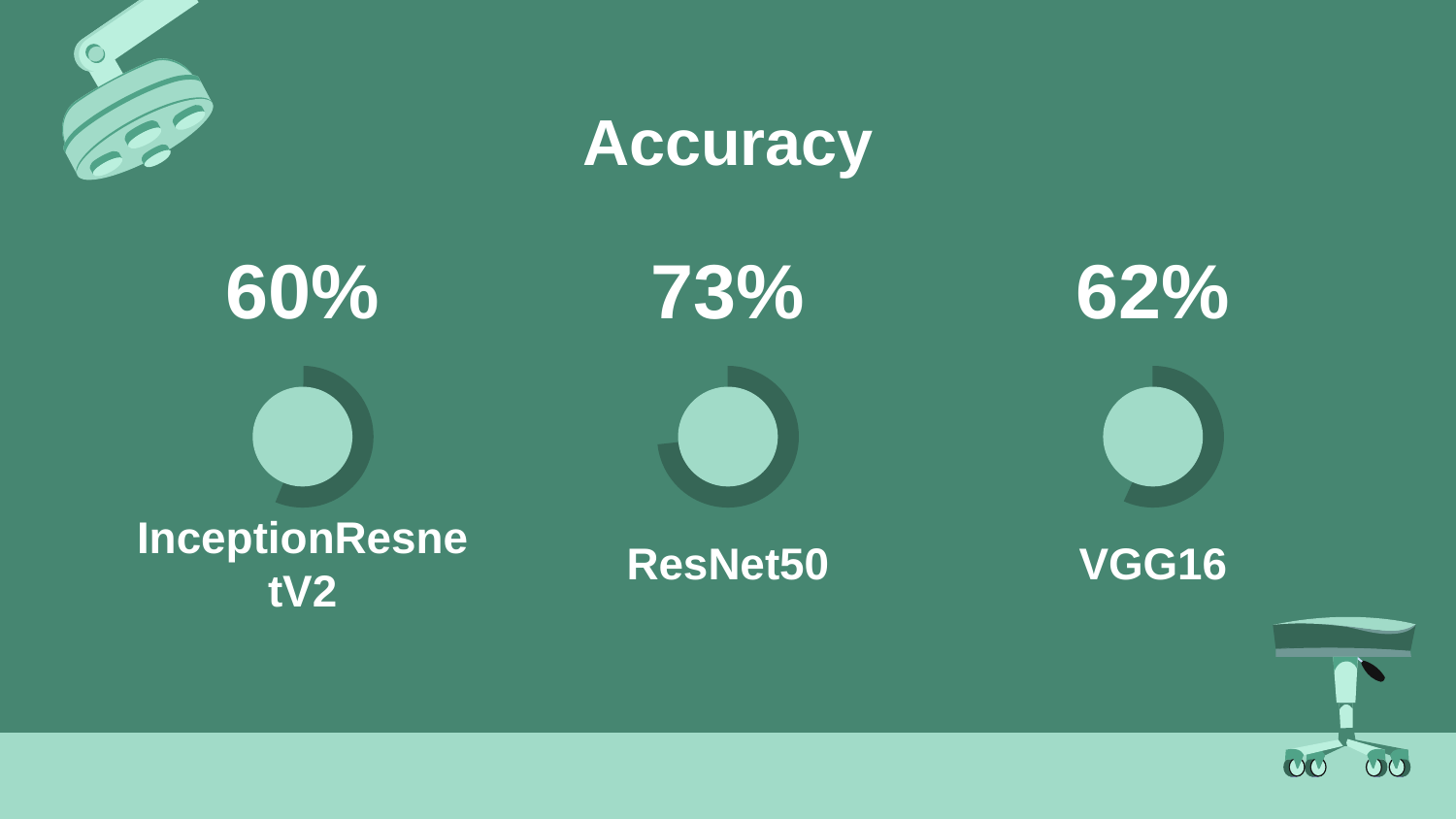

Accuracy
60%
73%
62%

# InceptionResnetV2
ResNet50
VGG16